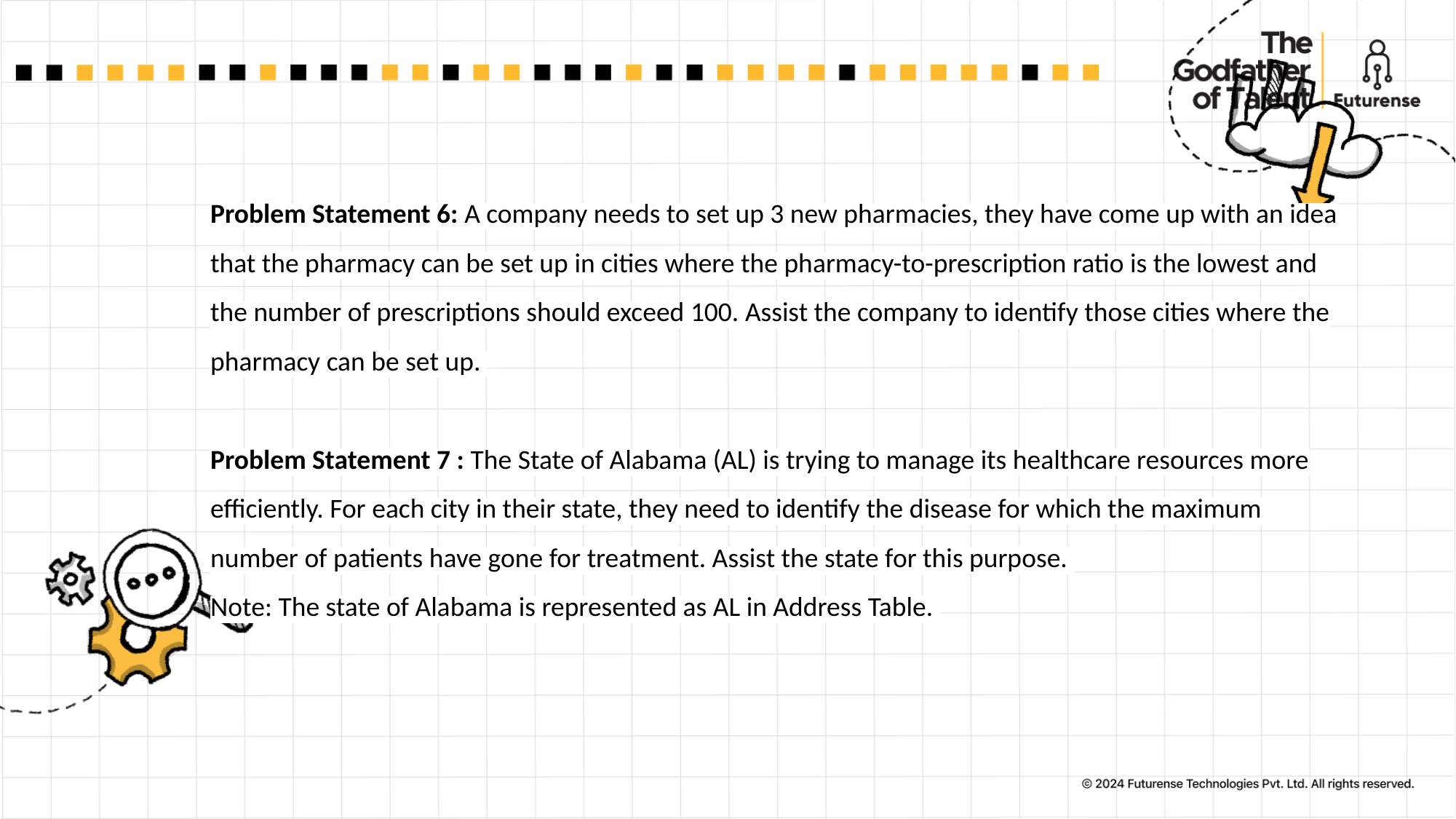

# Problem Statement 6: A company needs to set up 3 new pharmacies, they have come up with an idea that the pharmacy can be set up in cities where the pharmacy-to-prescription ratio is the lowest and the number of prescriptions should exceed 100. Assist the company to identify those cities where the pharmacy can be set up.  Problem Statement 7 : The State of Alabama (AL) is trying to manage its healthcare resources more efficiently. For each city in their state, they need to identify the disease for which the maximum number of patients have gone for treatment. Assist the state for this purpose.  Note: The state of Alabama is represented as AL in Address Table.